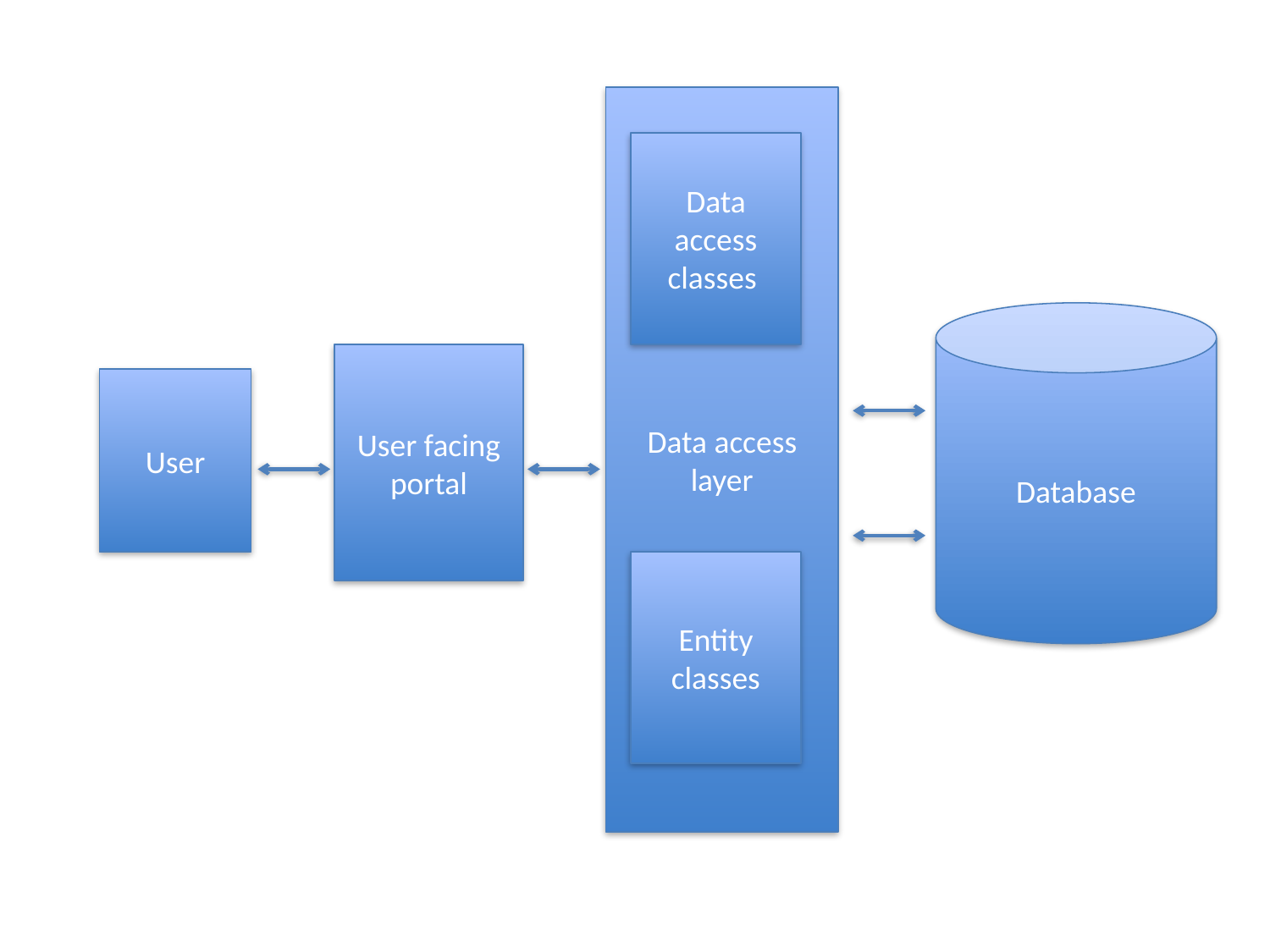

Data access layer
Data access classes
Database
User facing portal
User
Entity classes